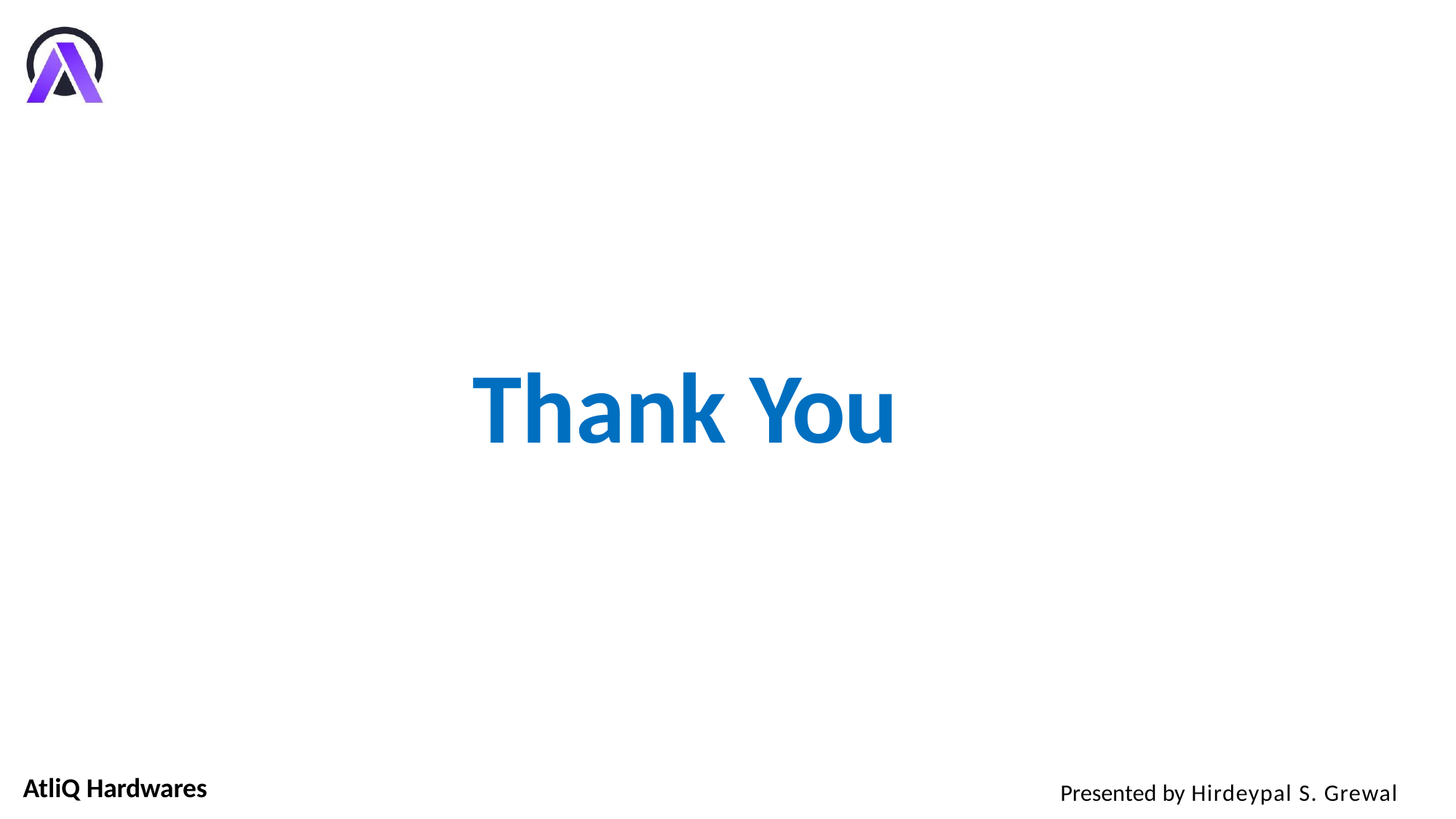

# Thank You
AtliQ Hardwares
Presented by Hirdeypal S. Grewal